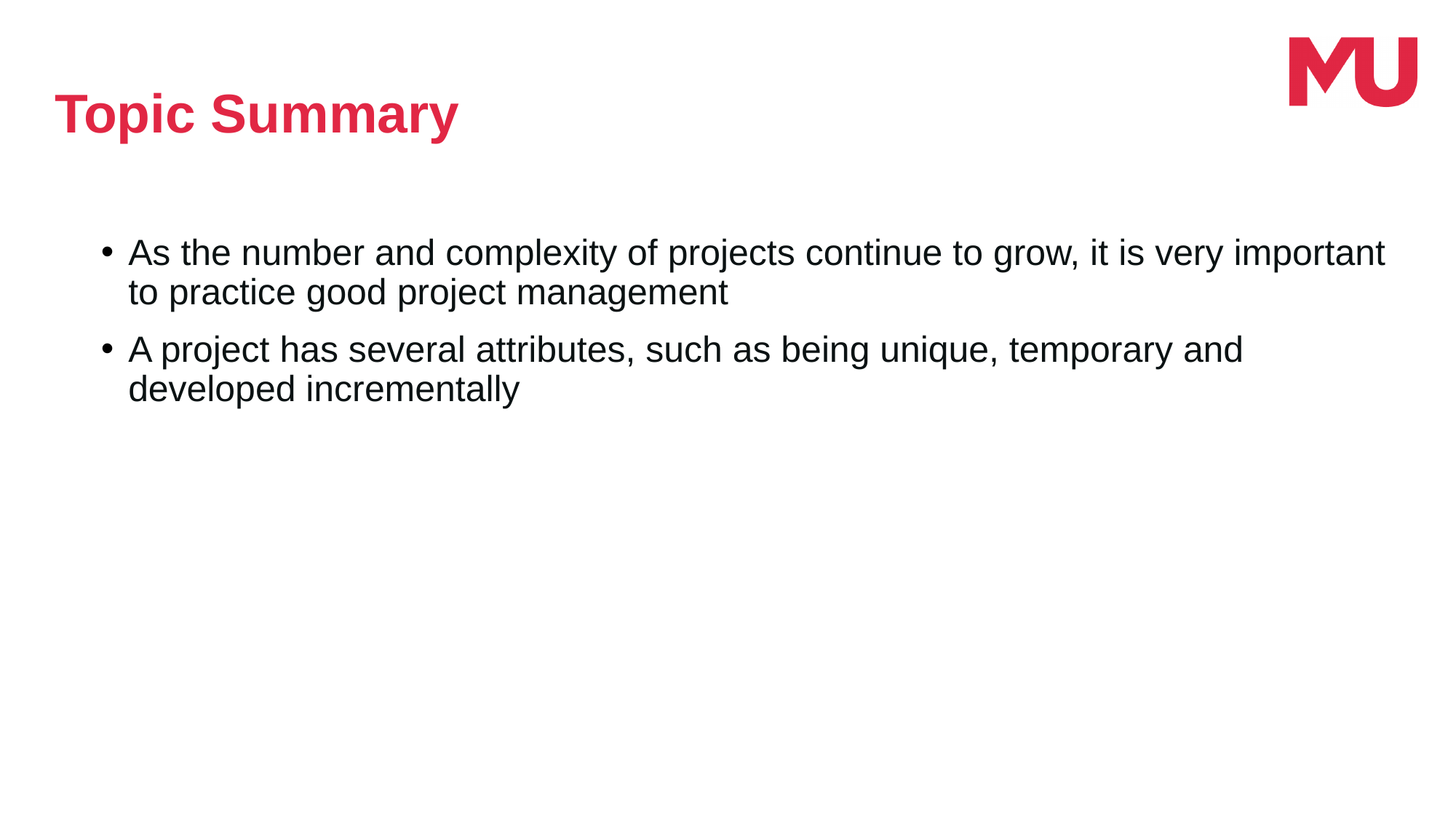

Topic Summary
As the number and complexity of projects continue to grow, it is very important to practice good project management
A project has several attributes, such as being unique, temporary and developed incrementally